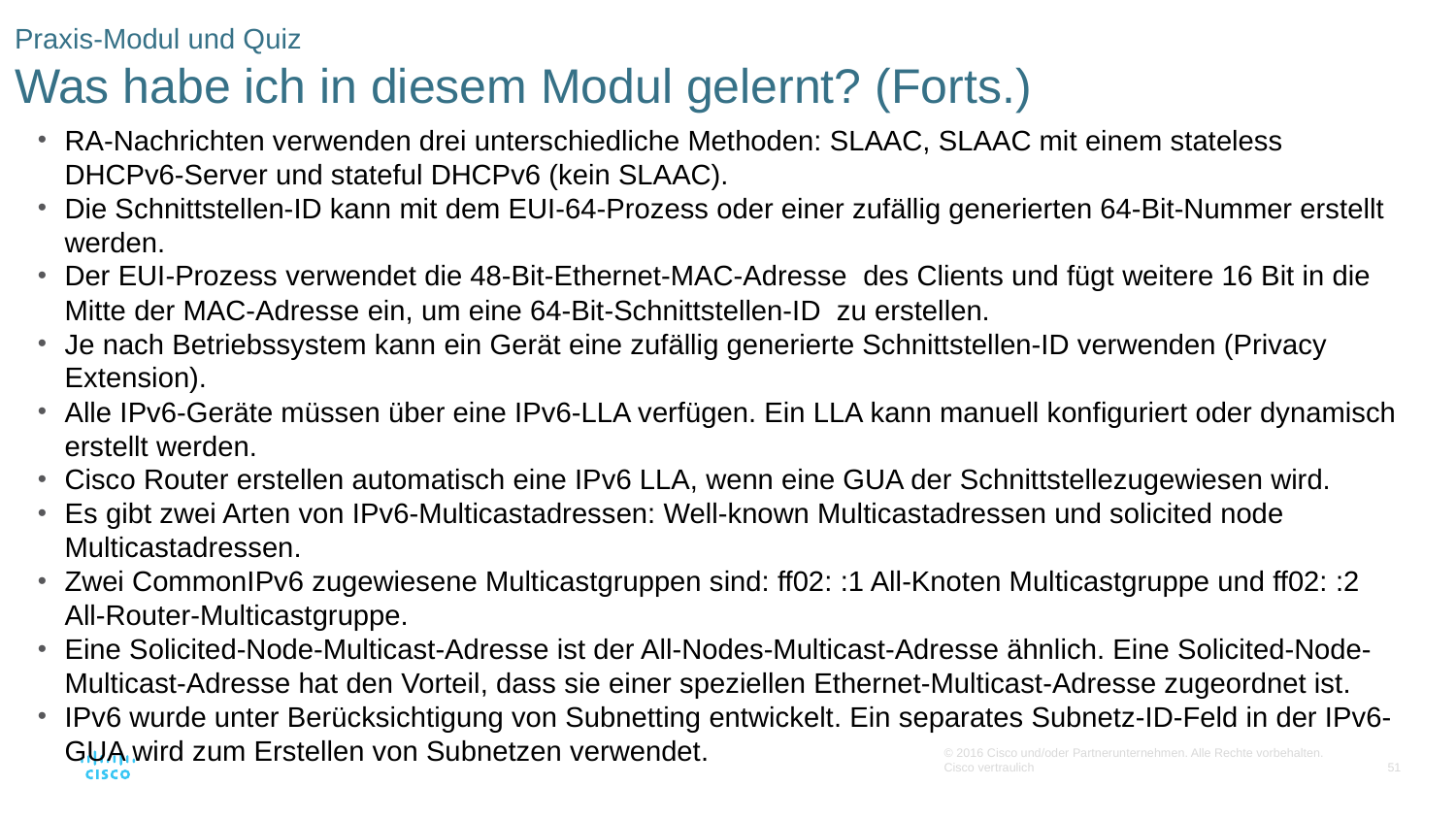

# Praxis-Modul und Quiz Was habe ich in diesem Modul gelernt? (Forts.)
RA-Nachrichten verwenden drei unterschiedliche Methoden: SLAAC, SLAAC mit einem stateless DHCPv6-Server und stateful DHCPv6 (kein SLAAC).
Die Schnittstellen-ID kann mit dem EUI-64-Prozess oder einer zufällig generierten 64-Bit-Nummer erstellt werden.
Der EUI-Prozess verwendet die 48-Bit-Ethernet-MAC-Adresse  des Clients und fügt weitere 16 Bit in die Mitte der MAC-Adresse ein, um eine 64-Bit-Schnittstellen-ID  zu erstellen.
Je nach Betriebssystem kann ein Gerät eine zufällig generierte Schnittstellen-ID verwenden (Privacy Extension).
Alle IPv6-Geräte müssen über eine IPv6-LLA verfügen. Ein LLA kann manuell konfiguriert oder dynamisch erstellt werden.
Cisco Router erstellen automatisch eine IPv6 LLA, wenn eine GUA der Schnittstellezugewiesen wird.
Es gibt zwei Arten von IPv6-Multicastadressen: Well-known Multicastadressen und solicited node Multicastadressen.
Zwei CommonIPv6 zugewiesene Multicastgruppen sind: ff02: :1 All-Knoten Multicastgruppe und ff02: :2 All-Router-Multicastgruppe.
Eine Solicited-Node-Multicast-Adresse ist der All-Nodes-Multicast-Adresse ähnlich. Eine Solicited-Node-Multicast-Adresse hat den Vorteil, dass sie einer speziellen Ethernet-Multicast-Adresse zugeordnet ist.
IPv6 wurde unter Berücksichtigung von Subnetting entwickelt. Ein separates Subnetz-ID-Feld in der IPv6-GUA wird zum Erstellen von Subnetzen verwendet.